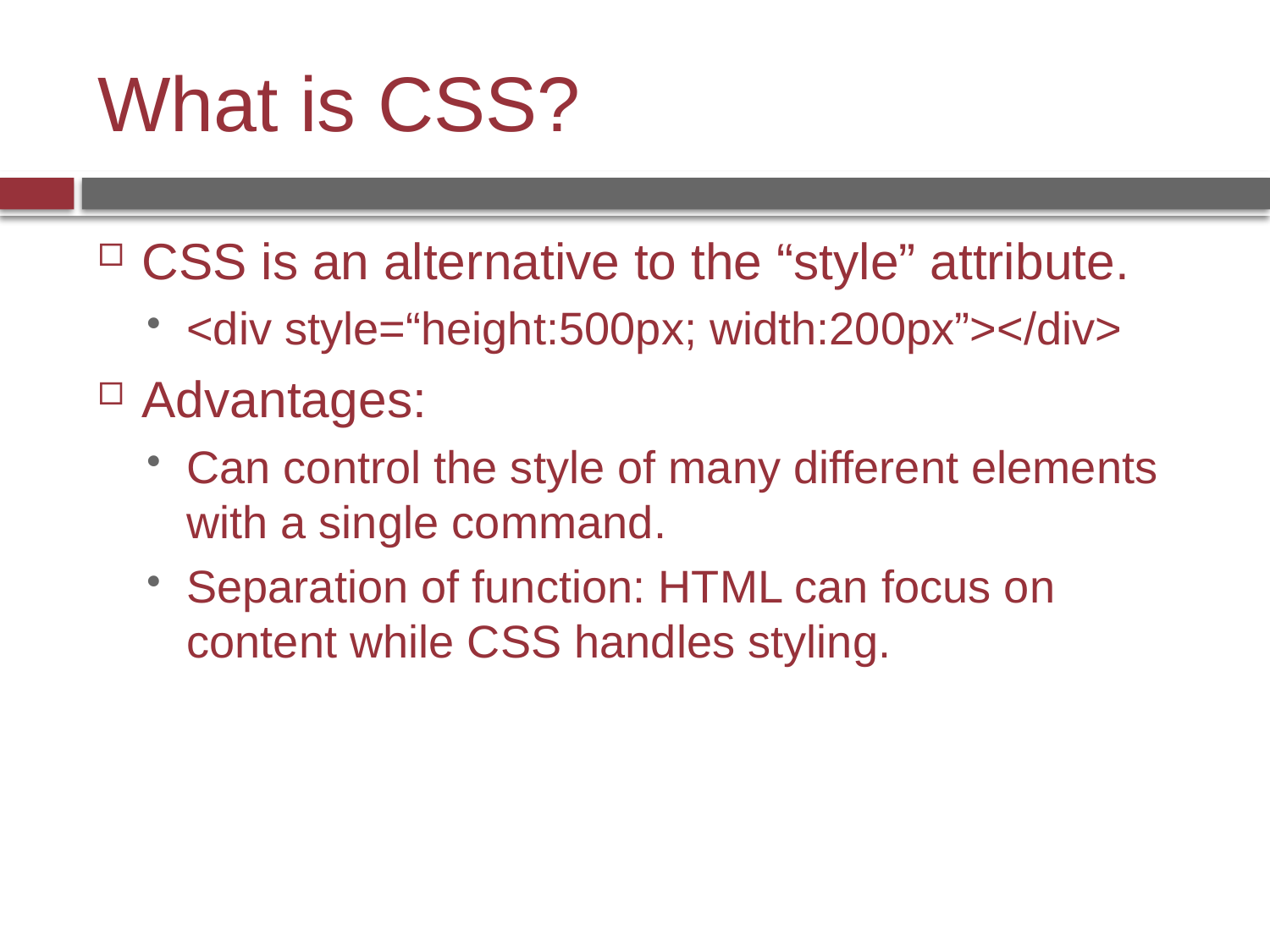

# What is CSS?
CSS is an alternative to the “style” attribute.
<div style=“height:500px; width:200px”></div>
Advantages:
Can control the style of many different elements with a single command.
Separation of function: HTML can focus on content while CSS handles styling.